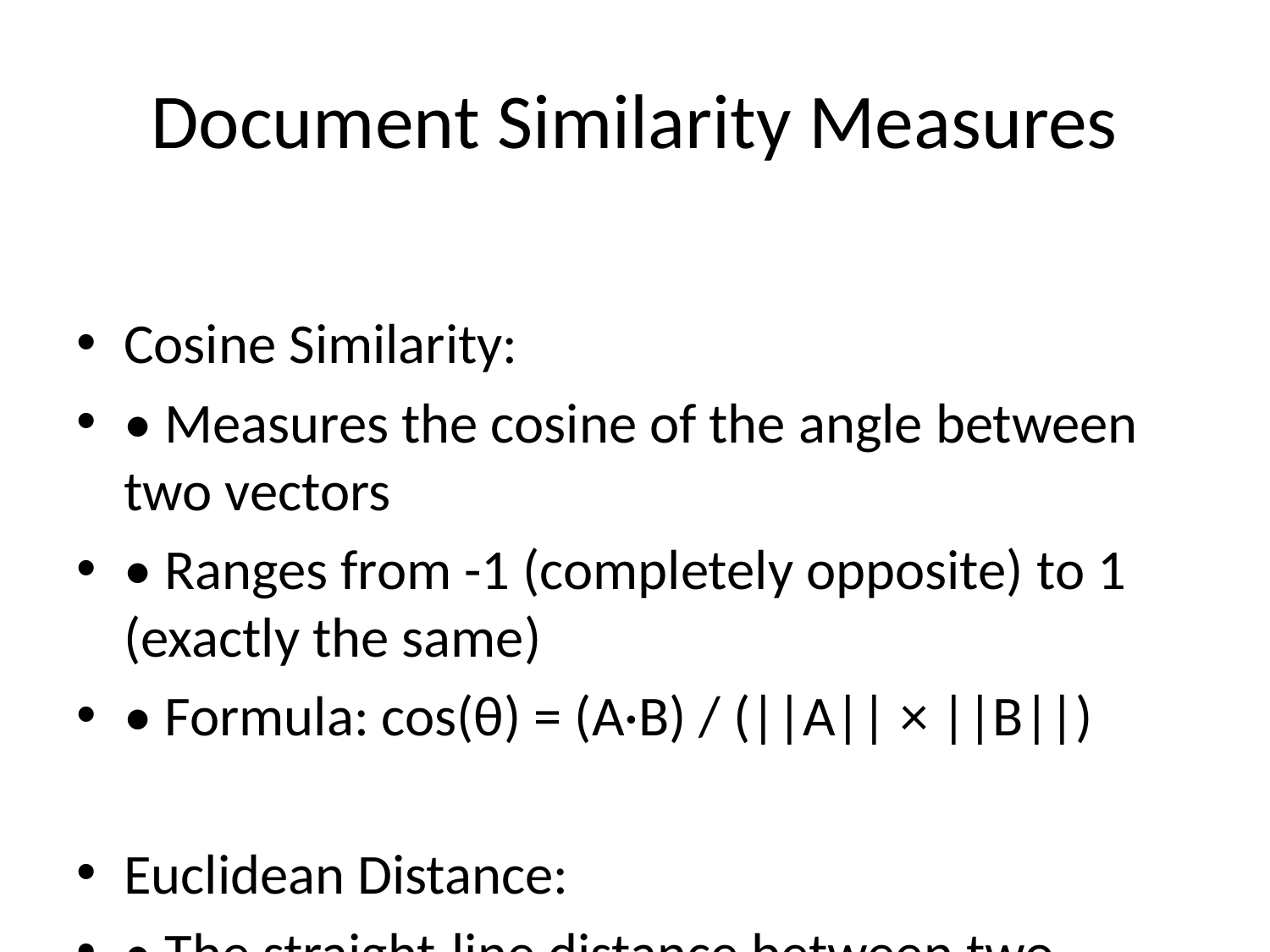

# Document Similarity Measures

Cosine Similarity:
• Measures the cosine of the angle between two vectors
• Ranges from -1 (completely opposite) to 1 (exactly the same)
• Formula: cos(θ) = (A·B) / (||A|| × ||B||)

Euclidean Distance:
• The straight-line distance between two points
• Smaller values indicate more similar documents
• Formula: d(A, B) = √(Σ(Ai - Bi)²)